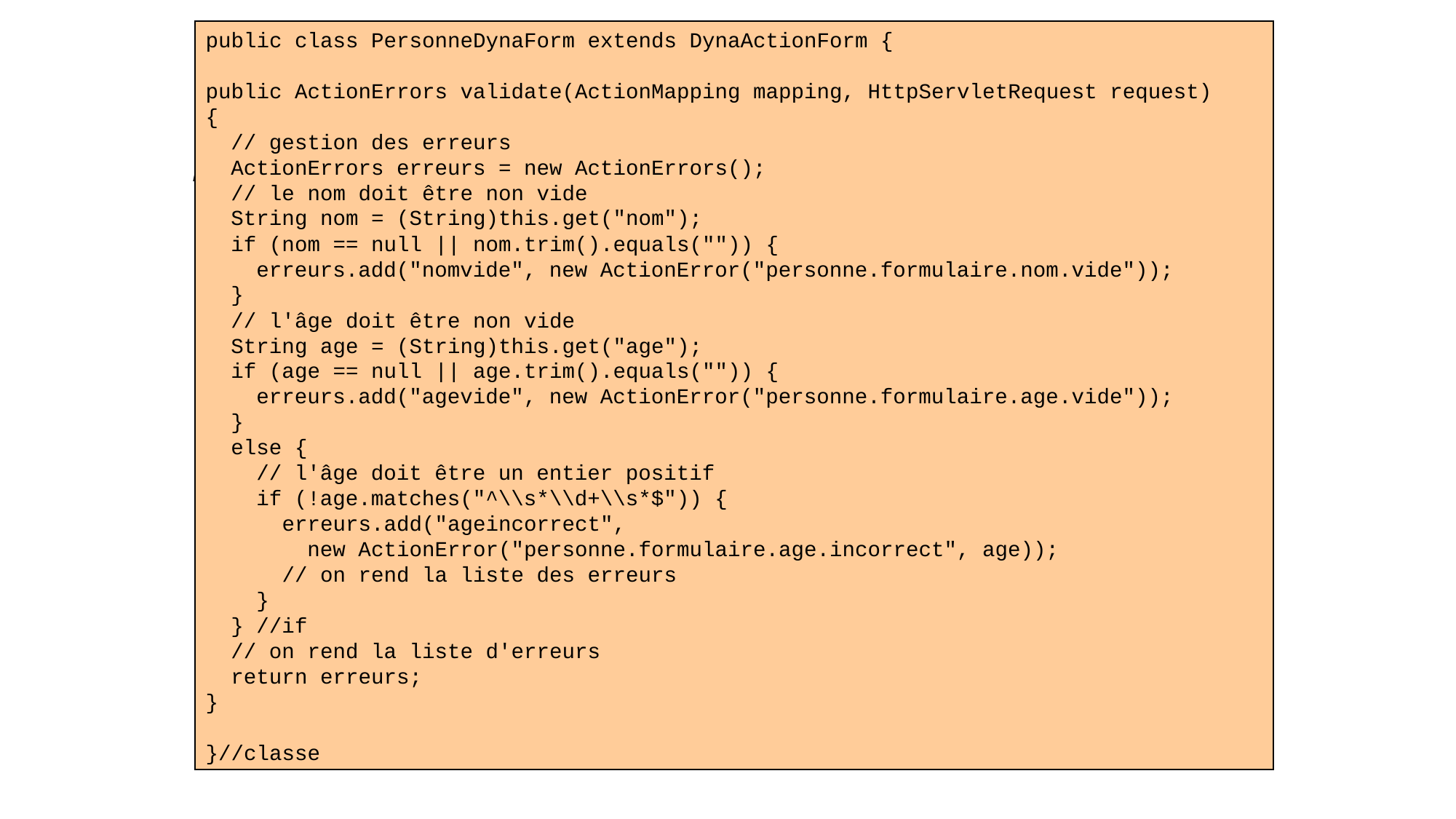

public class PersonneDynaForm extends DynaActionForm {

public ActionErrors validate(ActionMapping mapping, HttpServletRequest request)
{
  // gestion des erreurs
  ActionErrors erreurs = new ActionErrors();
  // le nom doit être non vide
  String nom = (String)this.get("nom");
  if (nom == null || nom.trim().equals("")) {
    erreurs.add("nomvide", new ActionError("personne.formulaire.nom.vide"));
  }
  // l'âge doit être non vide
  String age = (String)this.get("age");
  if (age == null || age.trim().equals("")) {
    erreurs.add("agevide", new ActionError("personne.formulaire.age.vide"));
  }
  else {
    // l'âge doit être un entier positif
    if (!age.matches("^\\s*\\d+\\s*$")) {
      erreurs.add("ageincorrect",
        new ActionError("personne.formulaire.age.incorrect", age));
      // on rend la liste des erreurs
    }
  } //if
  // on rend la liste d'erreurs
  return erreurs;
}

}//classe
Développer le modèle